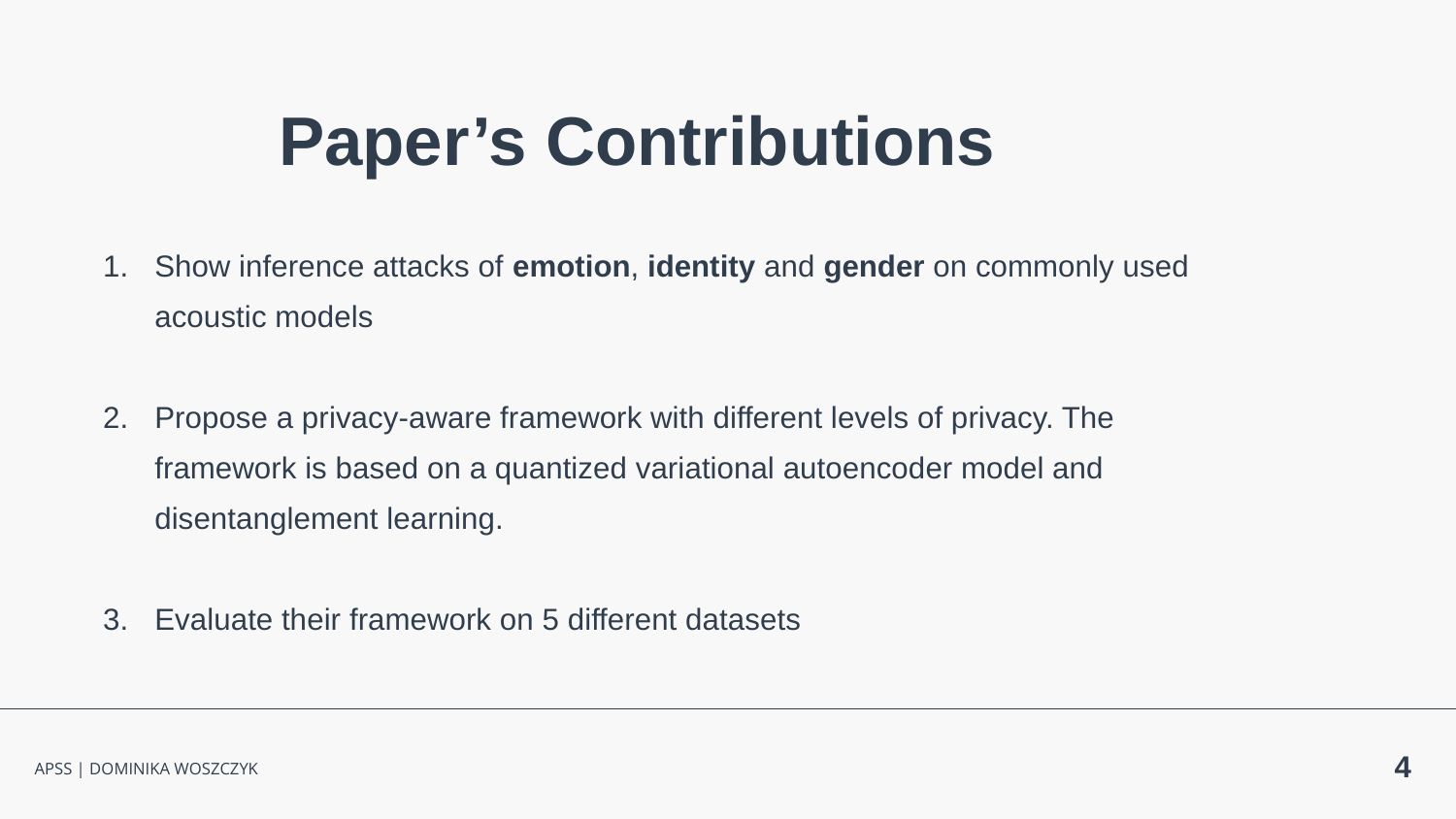

Paper’s Contributions
Show inference attacks of emotion, identity and gender on commonly used acoustic models

Propose a privacy-aware framework with different levels of privacy. The framework is based on a quantized variational autoencoder model and disentanglement learning.

Evaluate their framework on 5 different datasets

4
APSS | DOMINIKA WOSZCZYK